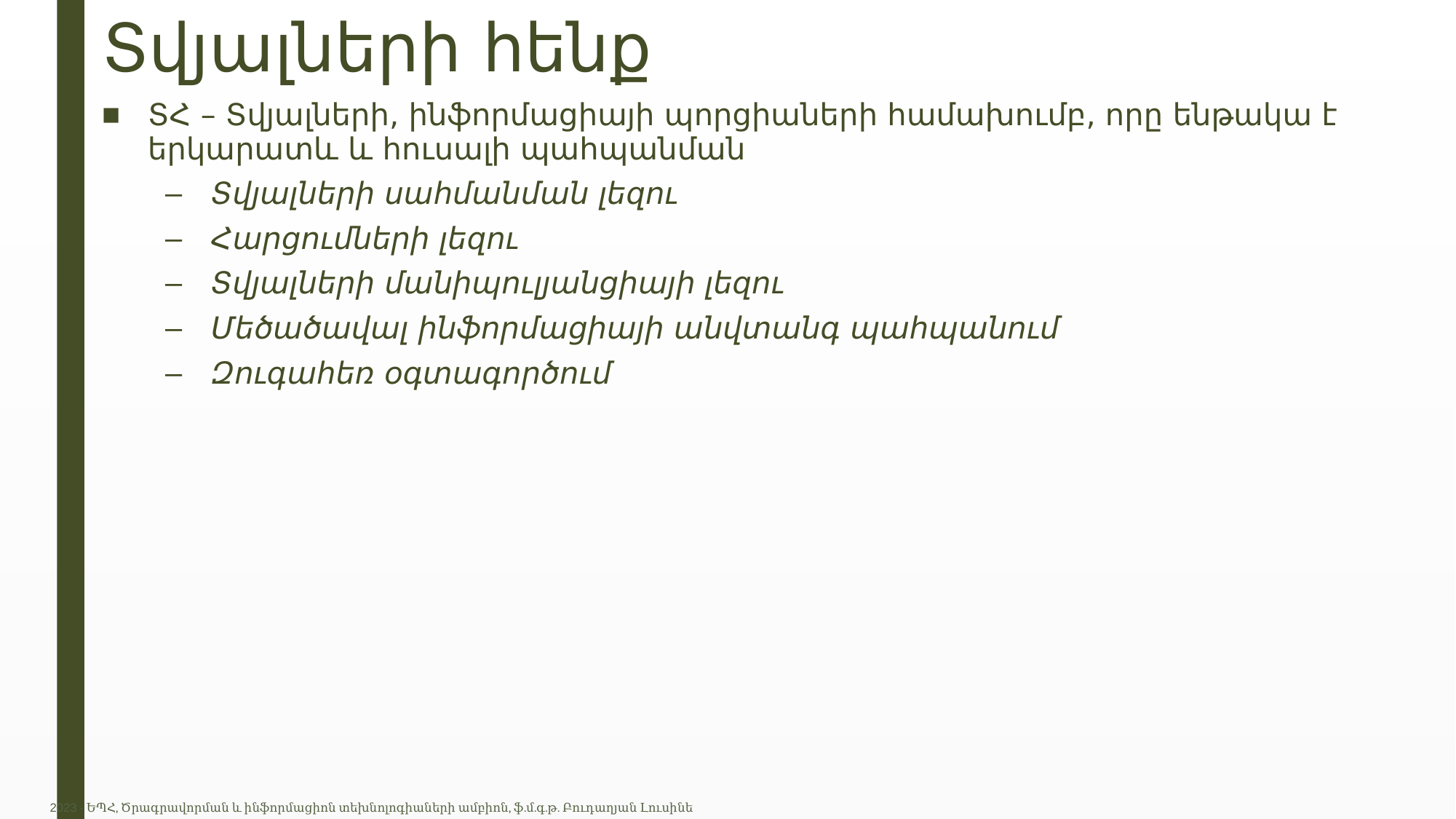

# Տվյալների հենք
ՏՀ – Տվյալների, ինֆորմացիայի պորցիաների համախումբ, որը ենթակա է երկարատև և հուսալի պահպանման
Տվյալների սահմանման լեզու
Հարցումների լեզու
Տվյալների մանիպուլյանցիայի լեզու
Մեծածավալ ինֆորմացիայի անվտանգ պահպանում
Զուգահեռ օգտագործում
2023 - ԵՊՀ, Ծրագրավորման և ինֆորմացիոն տեխնոլոգիաների ամբիոն, ֆ.մ.գ.թ. Բուդաղյան Լուսինե